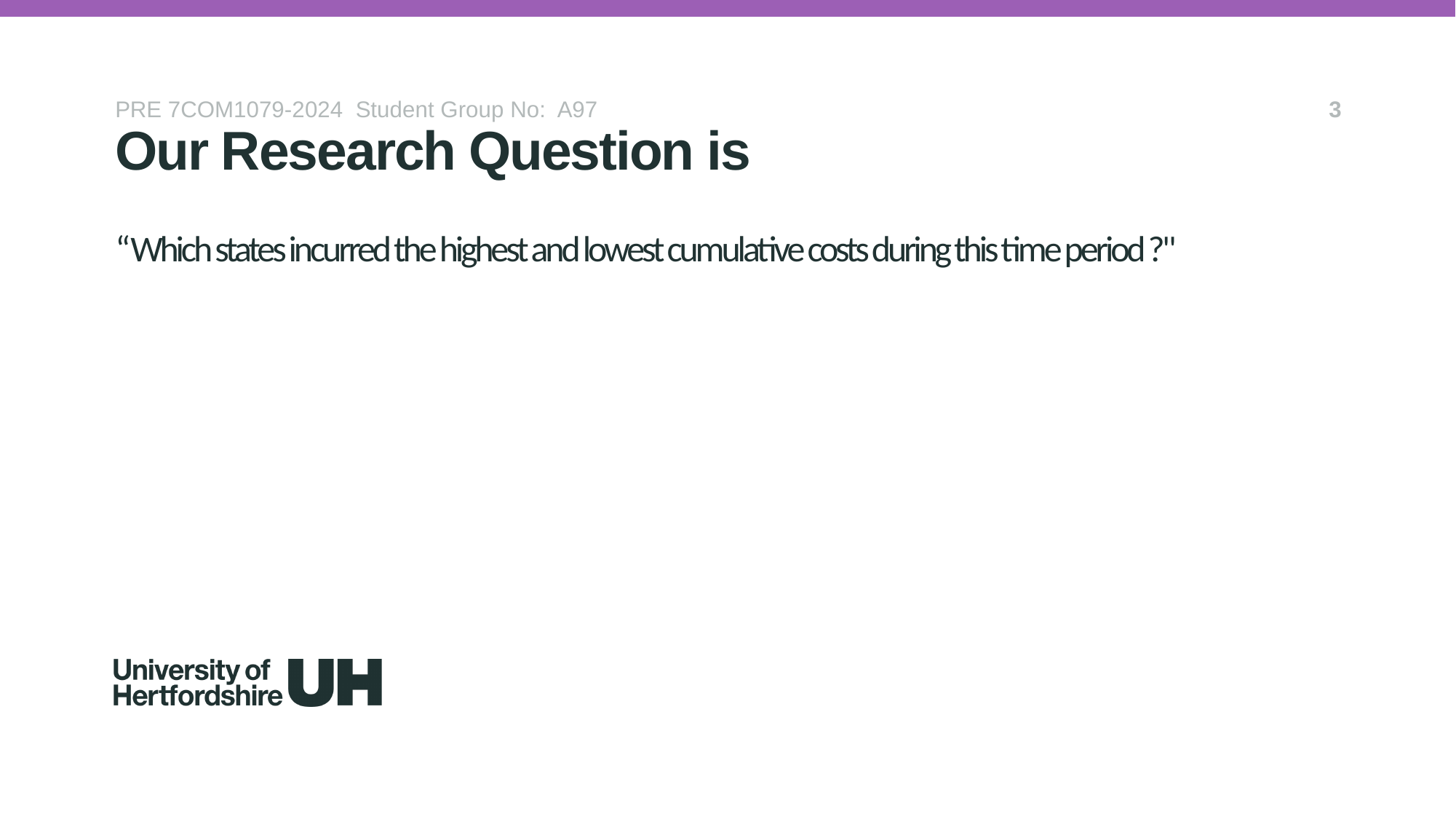

PRE 7COM1079-2024  Student Group No:  A97
3
Our Research Question is
# “Which states incurred the highest and lowest cumulative costs during this time period ?"